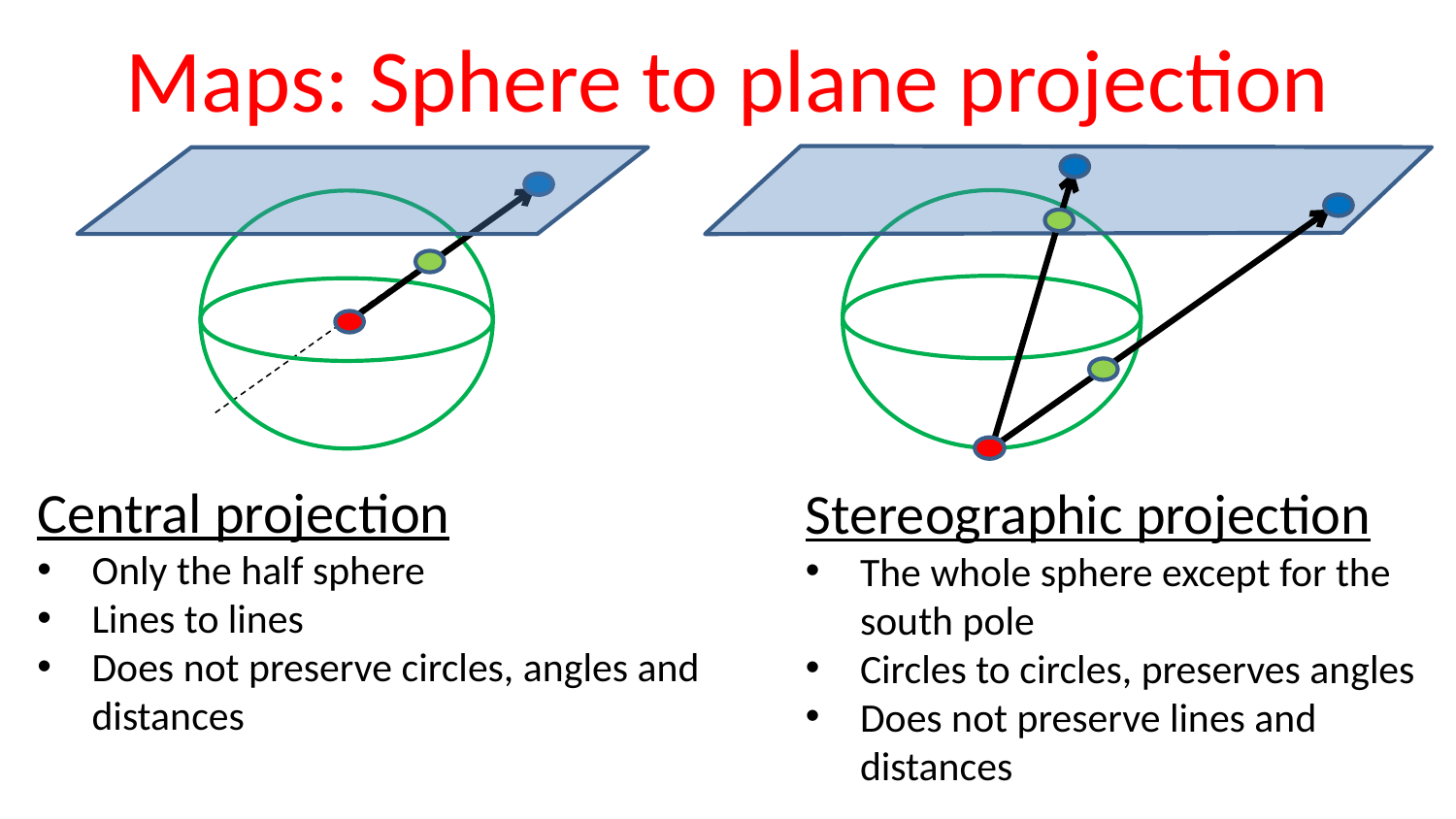

# Maps: Sphere to plane projection

Central projection
Only the half sphere
Lines to lines
Does not preserve circles, angles and distances
Stereographic projection
The whole sphere except for the south pole
Circles to circles, preserves angles
Does not preserve lines and distances